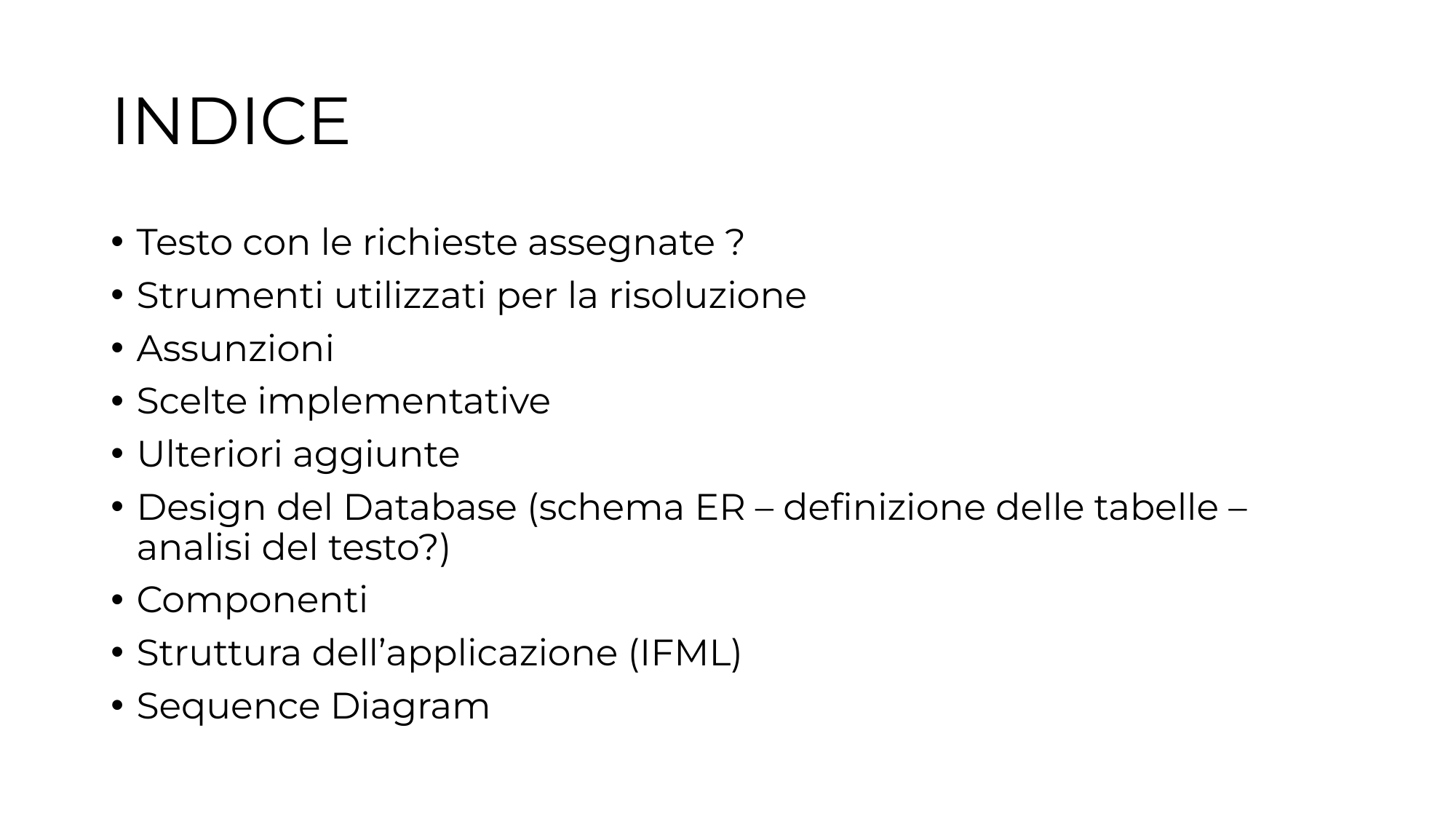

# INDICE
Testo con le richieste assegnate ?
Strumenti utilizzati per la risoluzione
Assunzioni
Scelte implementative
Ulteriori aggiunte
Design del Database (schema ER – definizione delle tabelle – analisi del testo?)
Componenti
Struttura dell’applicazione (IFML)
Sequence Diagram